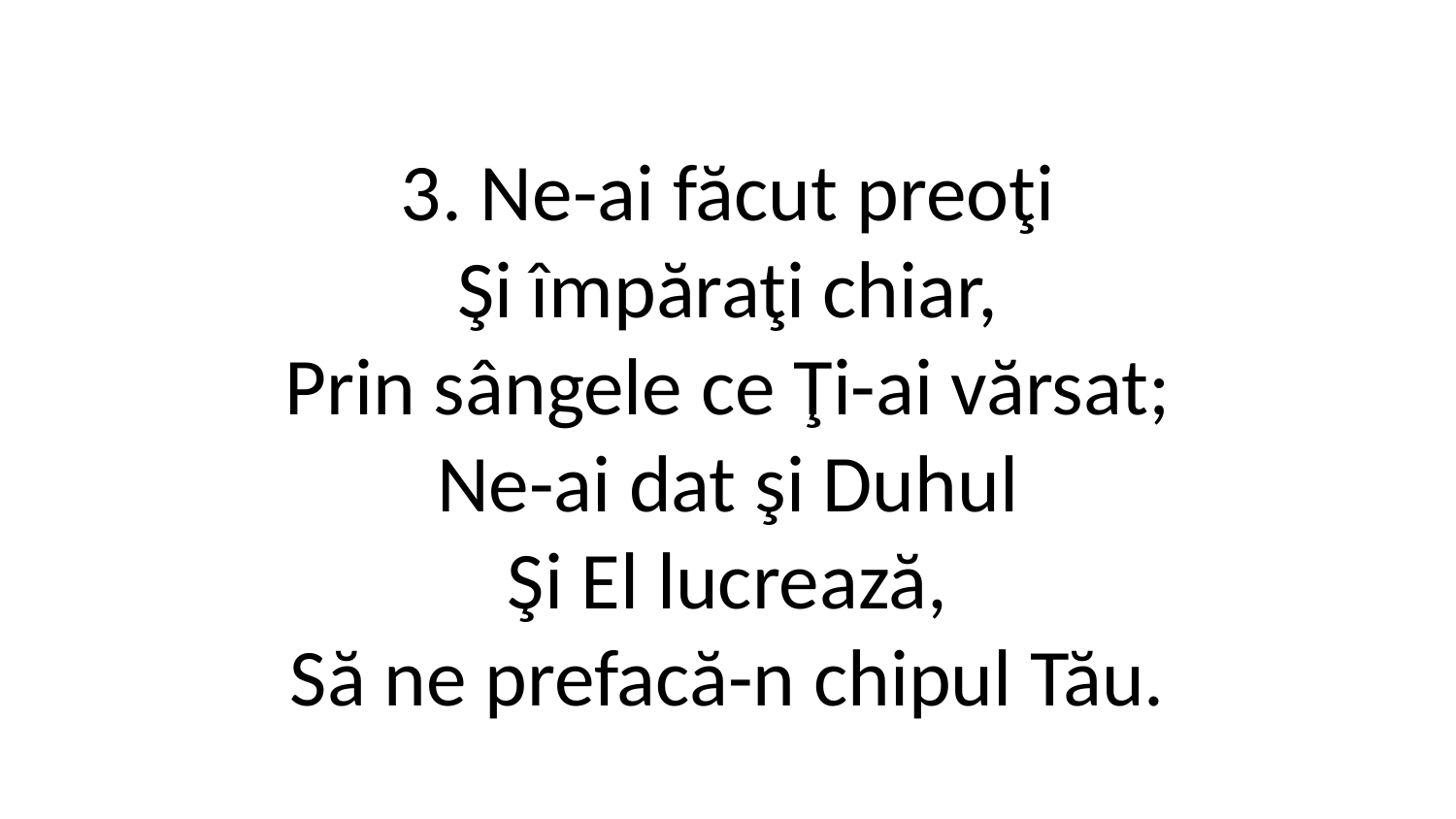

3. Ne-ai făcut preoţi
Şi împăraţi chiar,
Prin sângele ce Ţi-ai vărsat;
Ne-ai dat şi Duhul
Şi El lucrează,
Să ne prefacă-n chipul Tău.